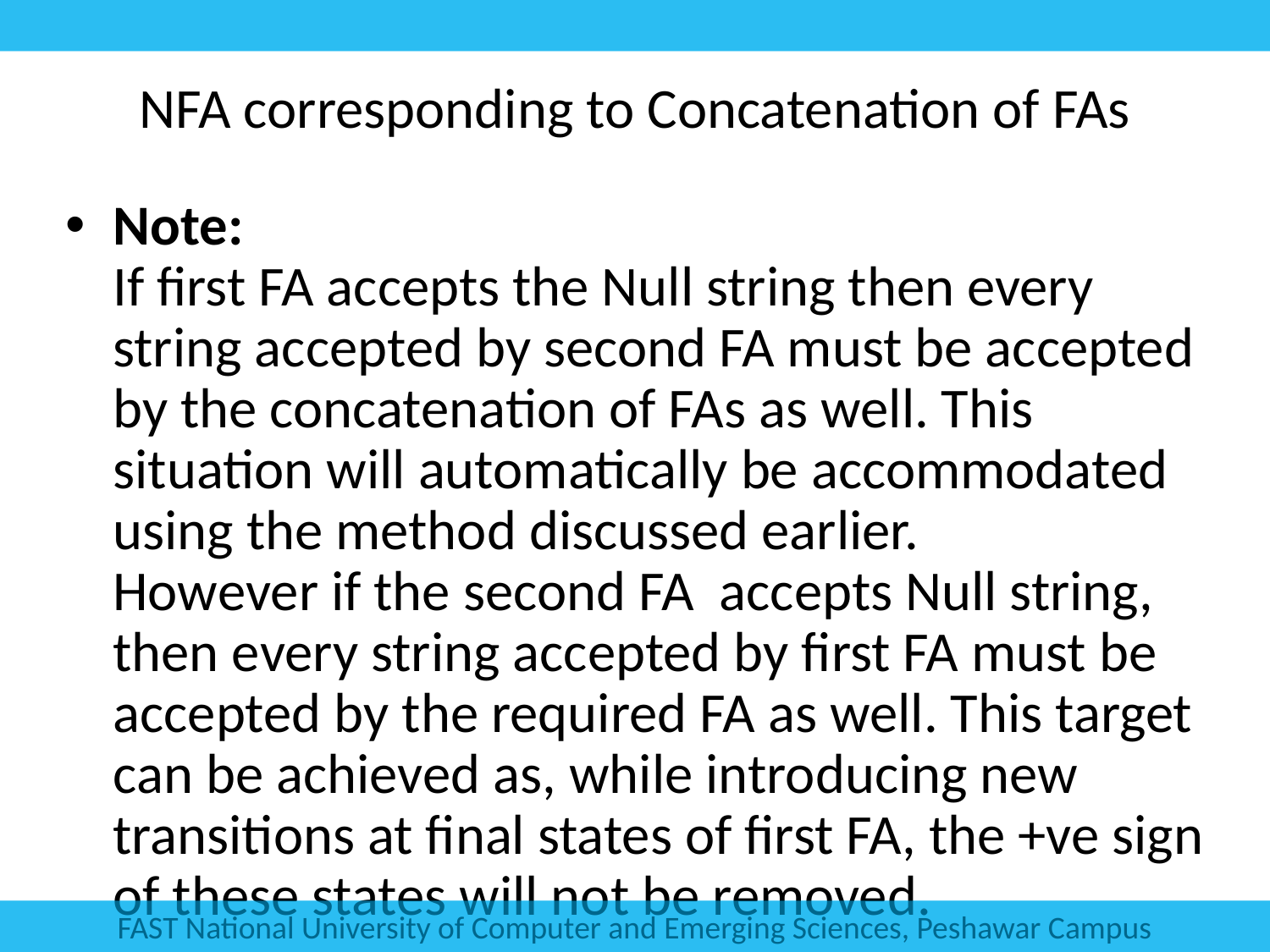

NFA corresponding to Concatenation of FAs
Note:
	If first FA accepts the Null string then every string accepted by second FA must be accepted by the concatenation of FAs as well. This situation will automatically be accommodated using the method discussed earlier.
	However if the second FA  accepts Null string, then every string accepted by first FA must be accepted by the required FA as well. This target can be achieved as, while introducing new transitions at final states of first FA, the +ve sign of these states will not be removed.